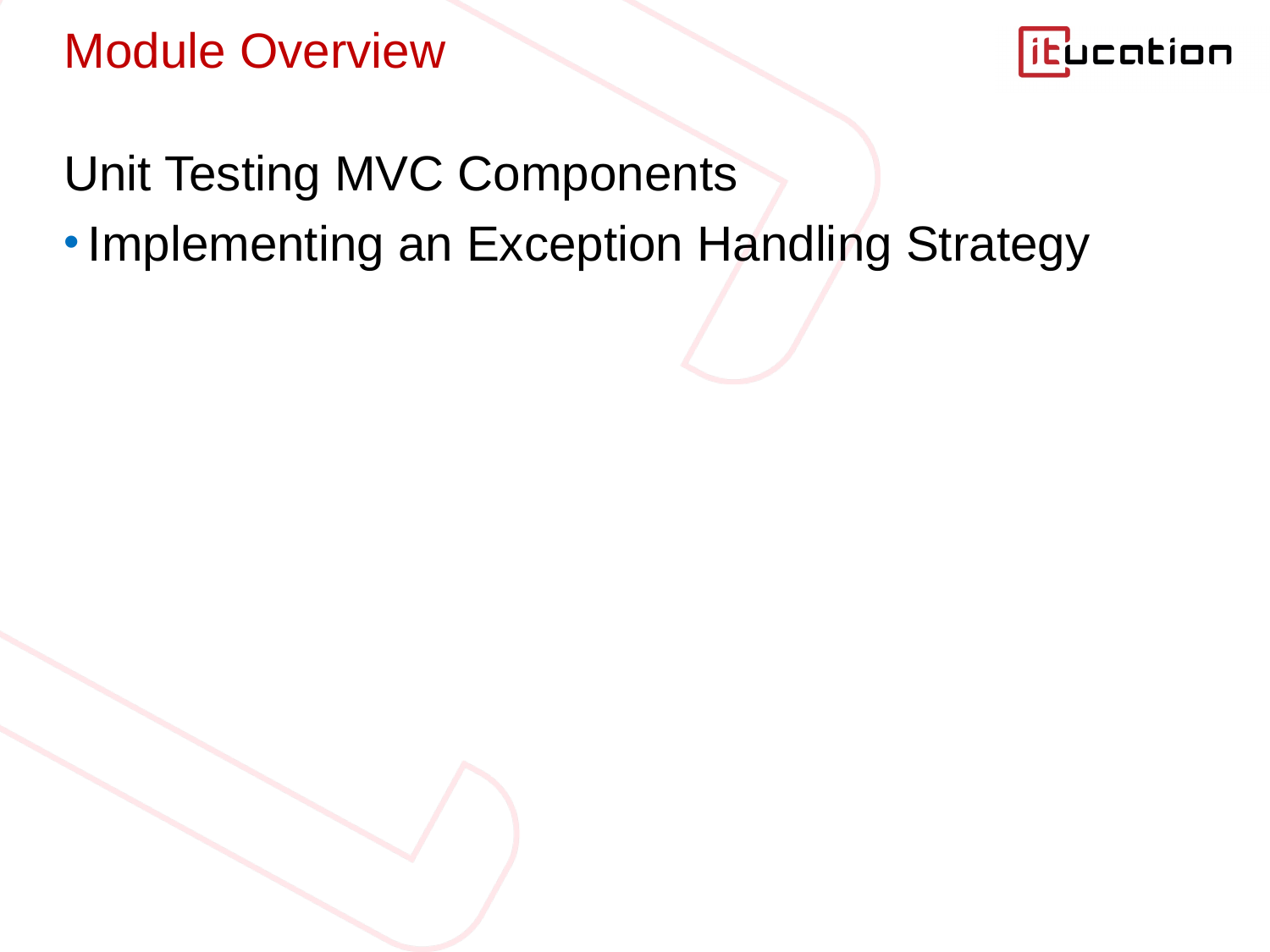

# Module Overview
Unit Testing MVC Components
Implementing an Exception Handling Strategy